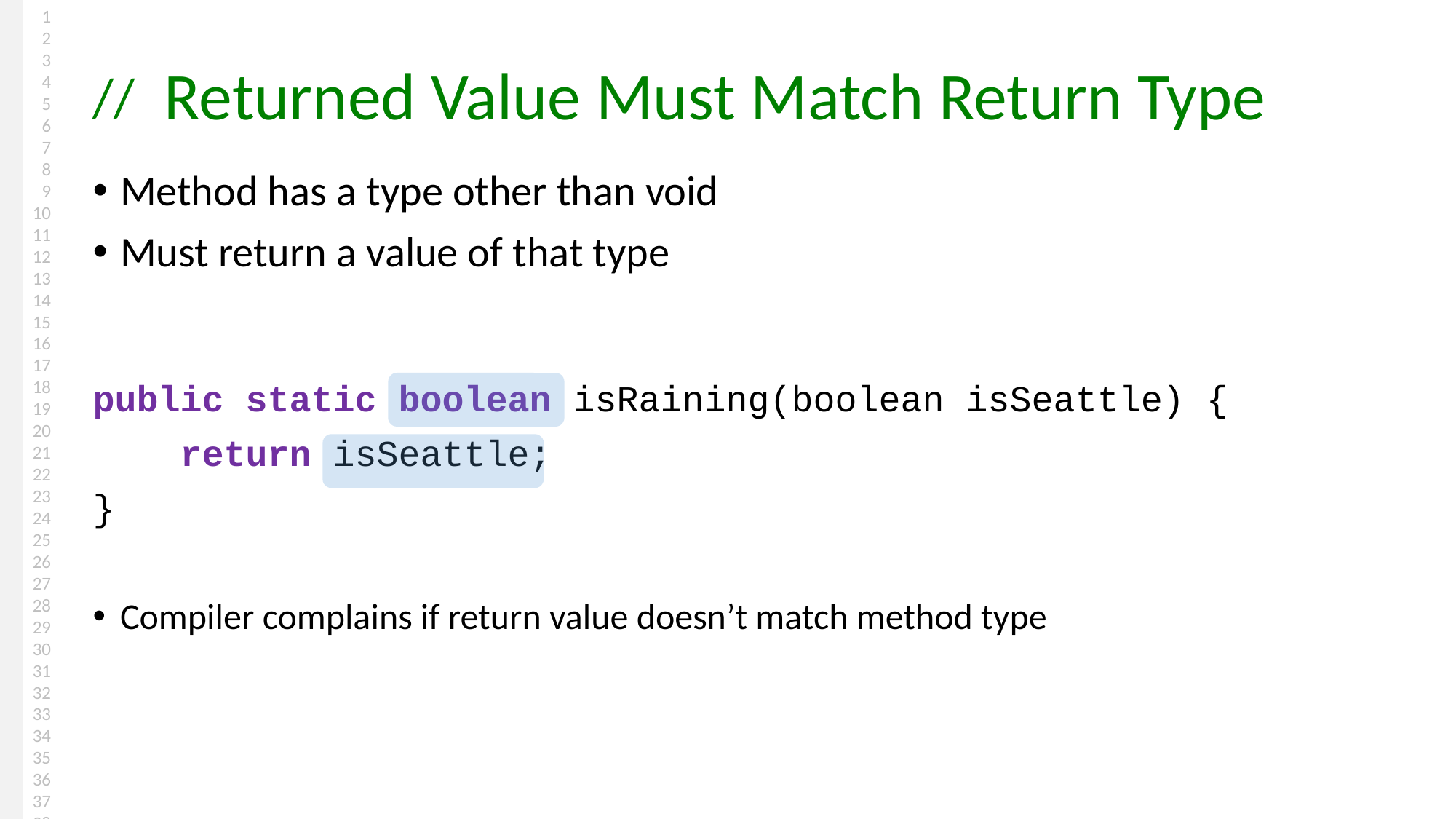

# Returned Value Must Match Return Type
Method has a type other than void
Must return a value of that type

public static boolean isRaining(boolean isSeattle) {
    return isSeattle;
}

Compiler complains if return value doesn’t match method type